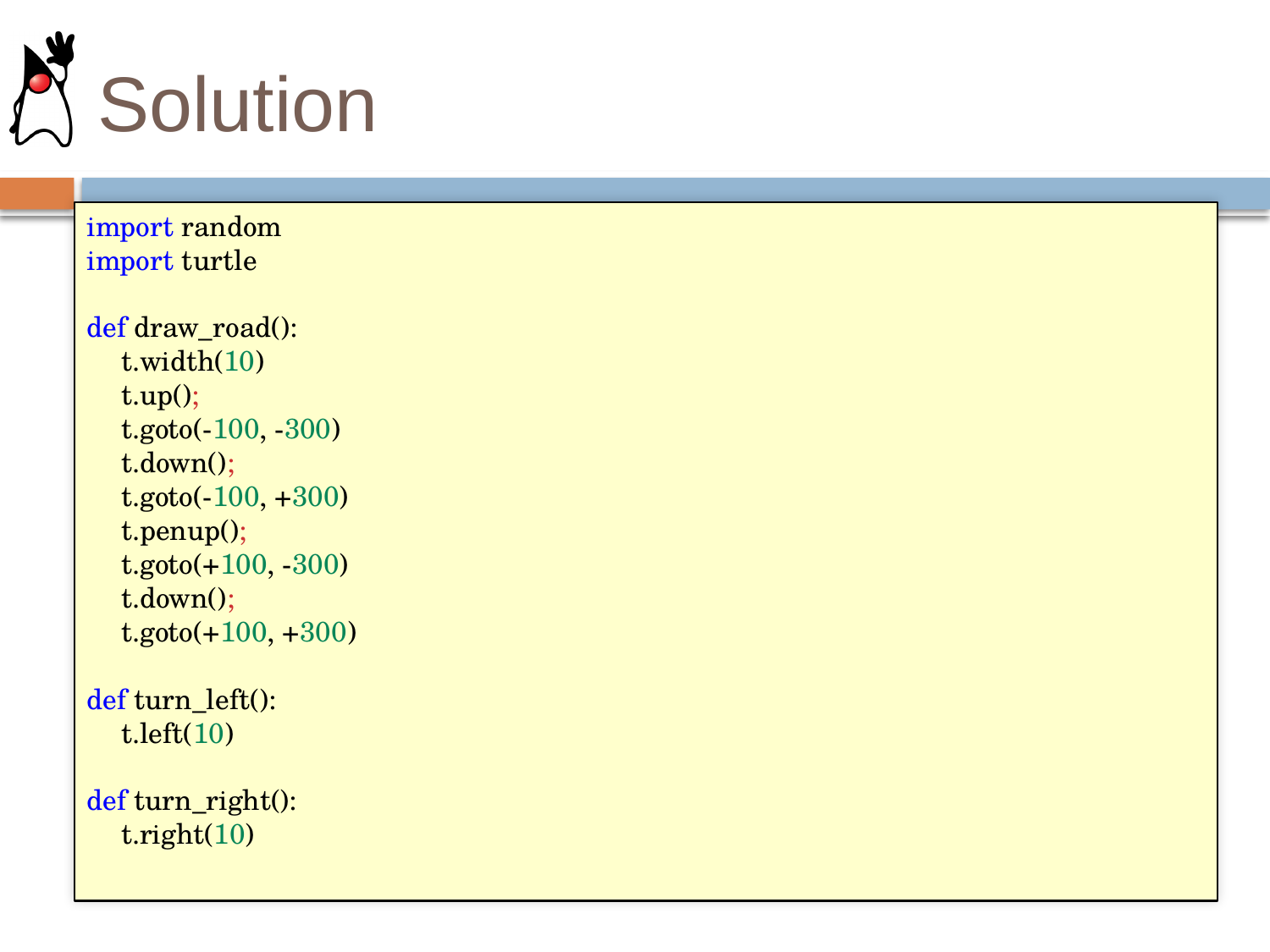

# Solution
import random
import turtle
def draw_road():
    t.width(10)
    t.up();
    t.goto(-100, -300)
    t.down();
    t.goto(-100, +300)
    t.penup();
    t.goto(+100, -300)
    t.down();
    t.goto(+100, +300)
def turn_left():
    t.left(10)
def turn_right():
    t.right(10)